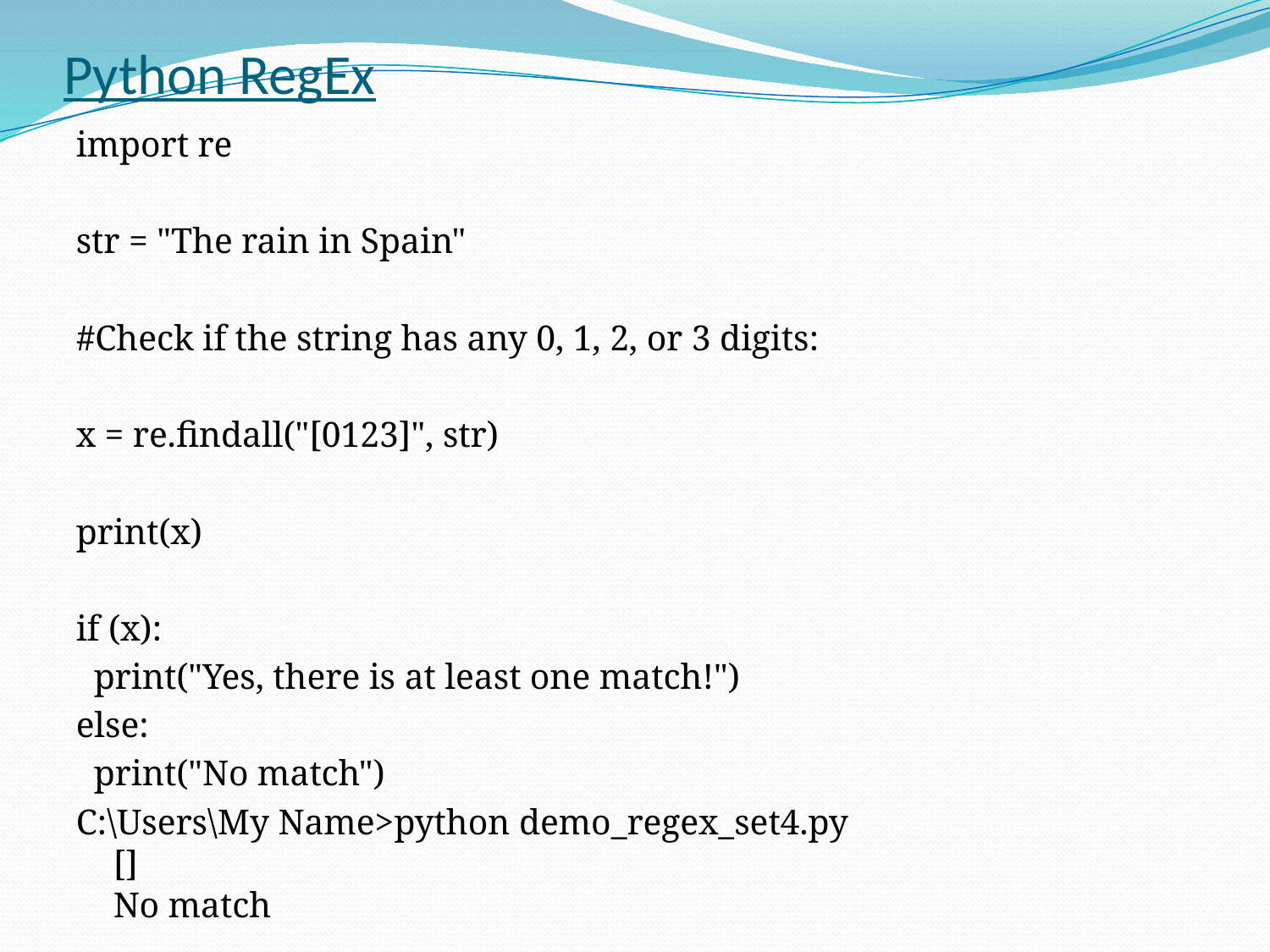

# Python RegEx
import re

str = "The rain in Spain"

#Check if the string has any 0, 1, 2, or 3 digits:

x = re.findall("[0123]", str)

print(x)

if (x):
  print("Yes, there is at least one match!")
else:
  print("No match")
C:\Users\My Name>python demo_regex_set4.py
[]
No match